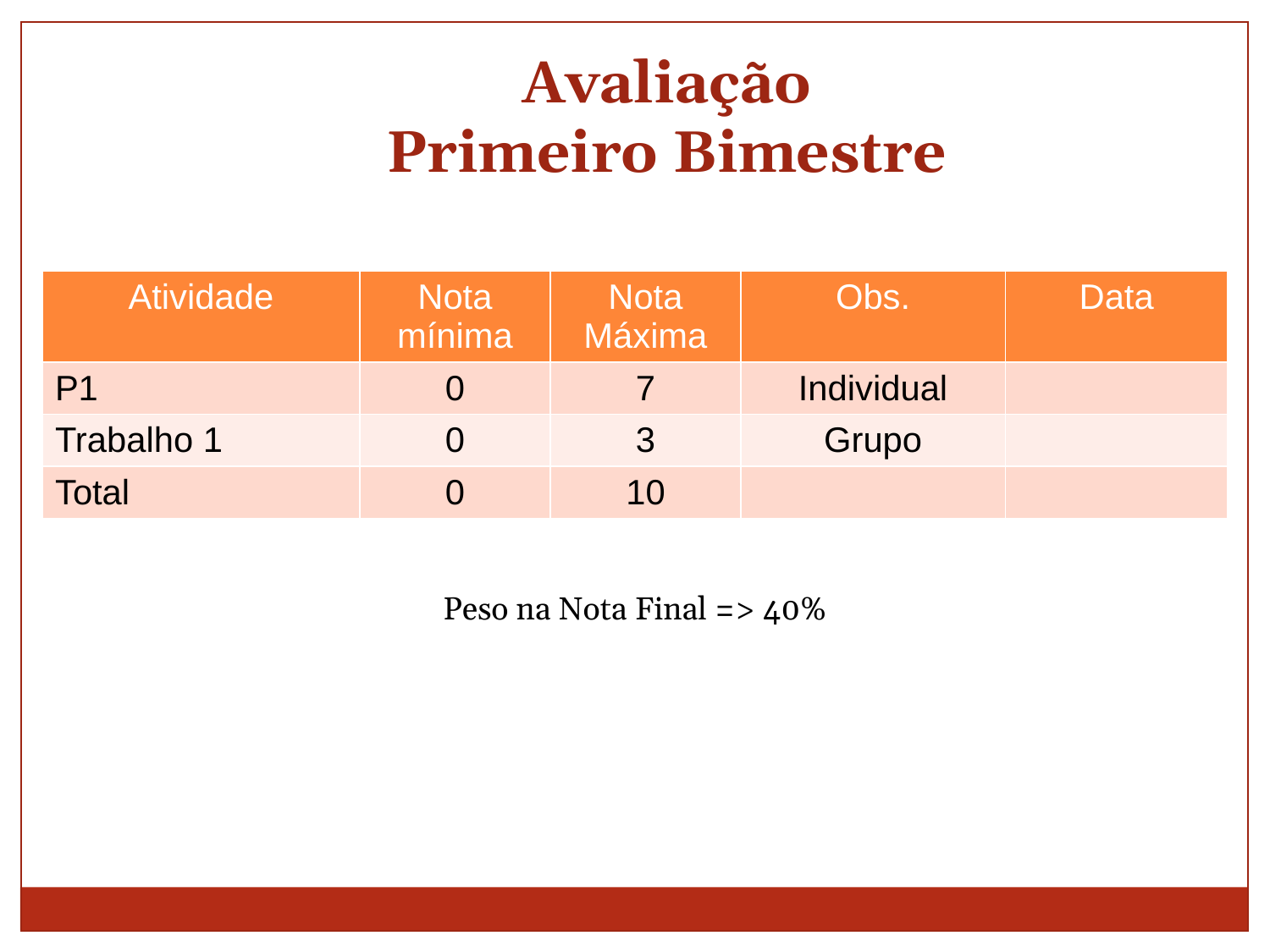

Avaliação
Primeiro Bimestre
| Atividade | Nota mínima | Nota Máxima | Obs. | Data |
| --- | --- | --- | --- | --- |
| P1 | 0 | 7 | Individual |  |
| Trabalho 1 | 0 | 3 | Grupo |  |
| Total | 0 | 10 |  |  |
Peso na Nota Final => 40%